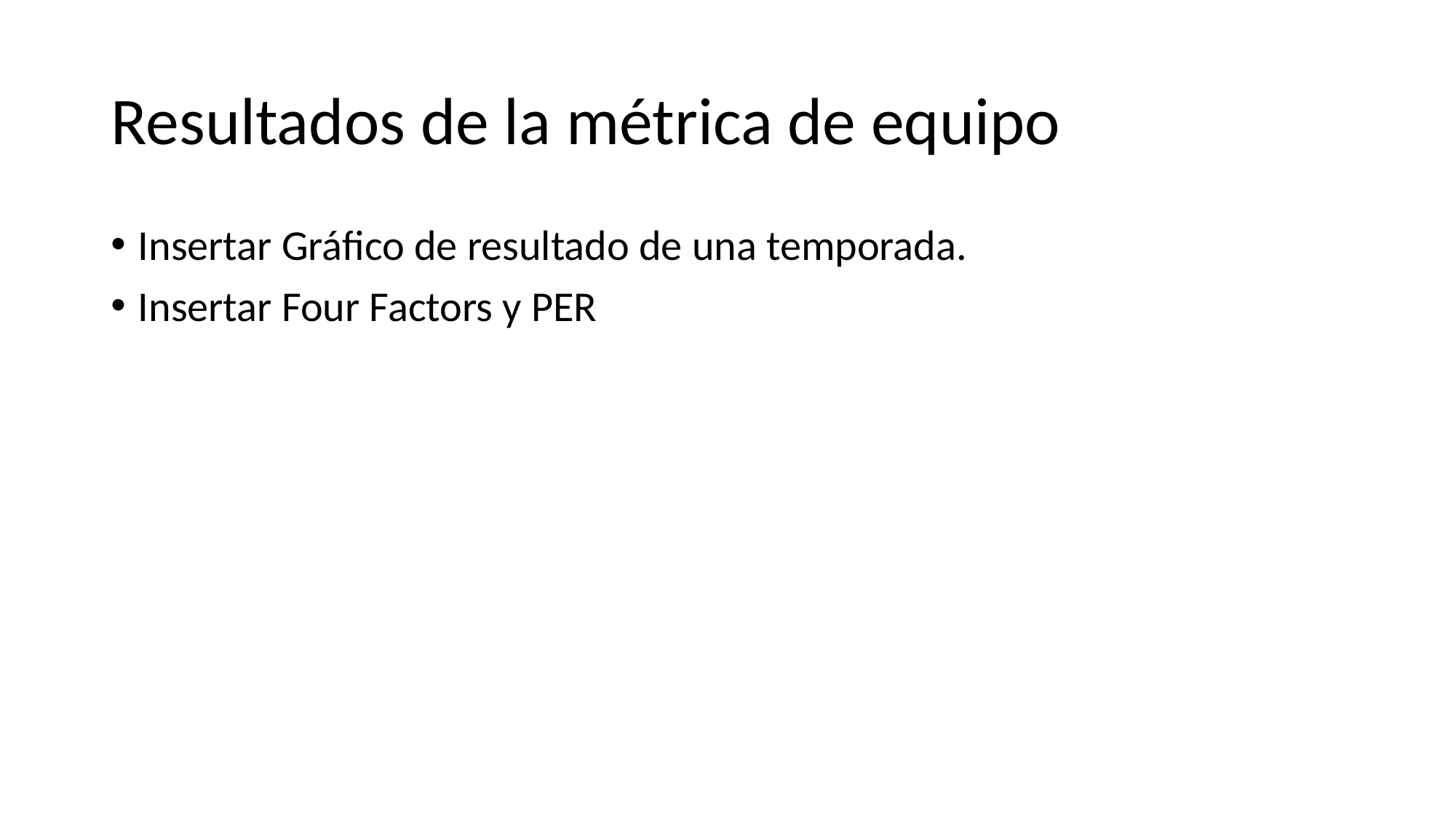

# Resultados de la métrica de equipo
Insertar Gráfico de resultado de una temporada.
Insertar Four Factors y PER